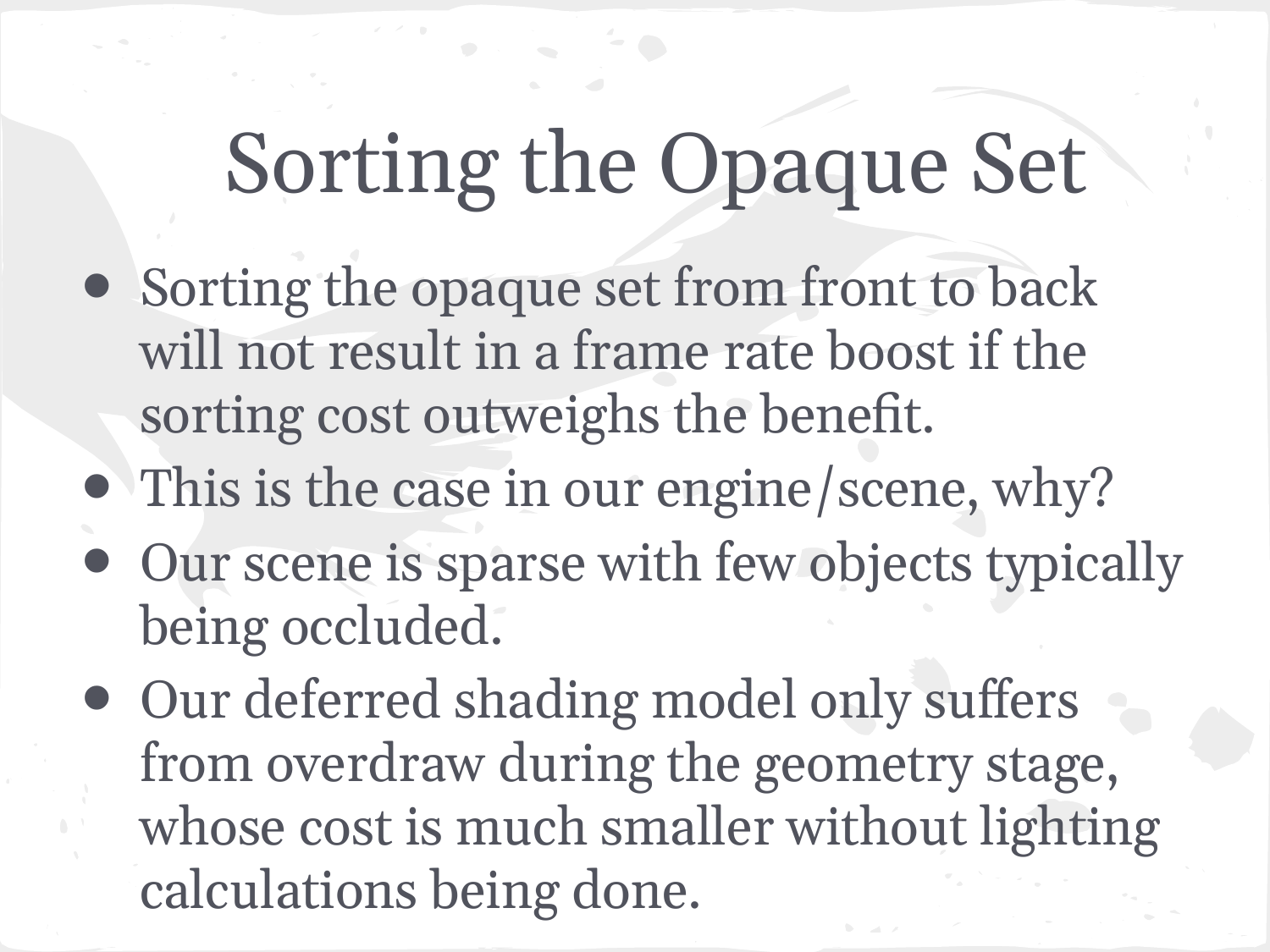

# Sorting the Opaque Set
Sorting the opaque set from front to back will not result in a frame rate boost if the sorting cost outweighs the benefit.
This is the case in our engine/scene, why?
Our scene is sparse with few objects typically being occluded.
Our deferred shading model only suffers from overdraw during the geometry stage, whose cost is much smaller without lighting calculations being done.